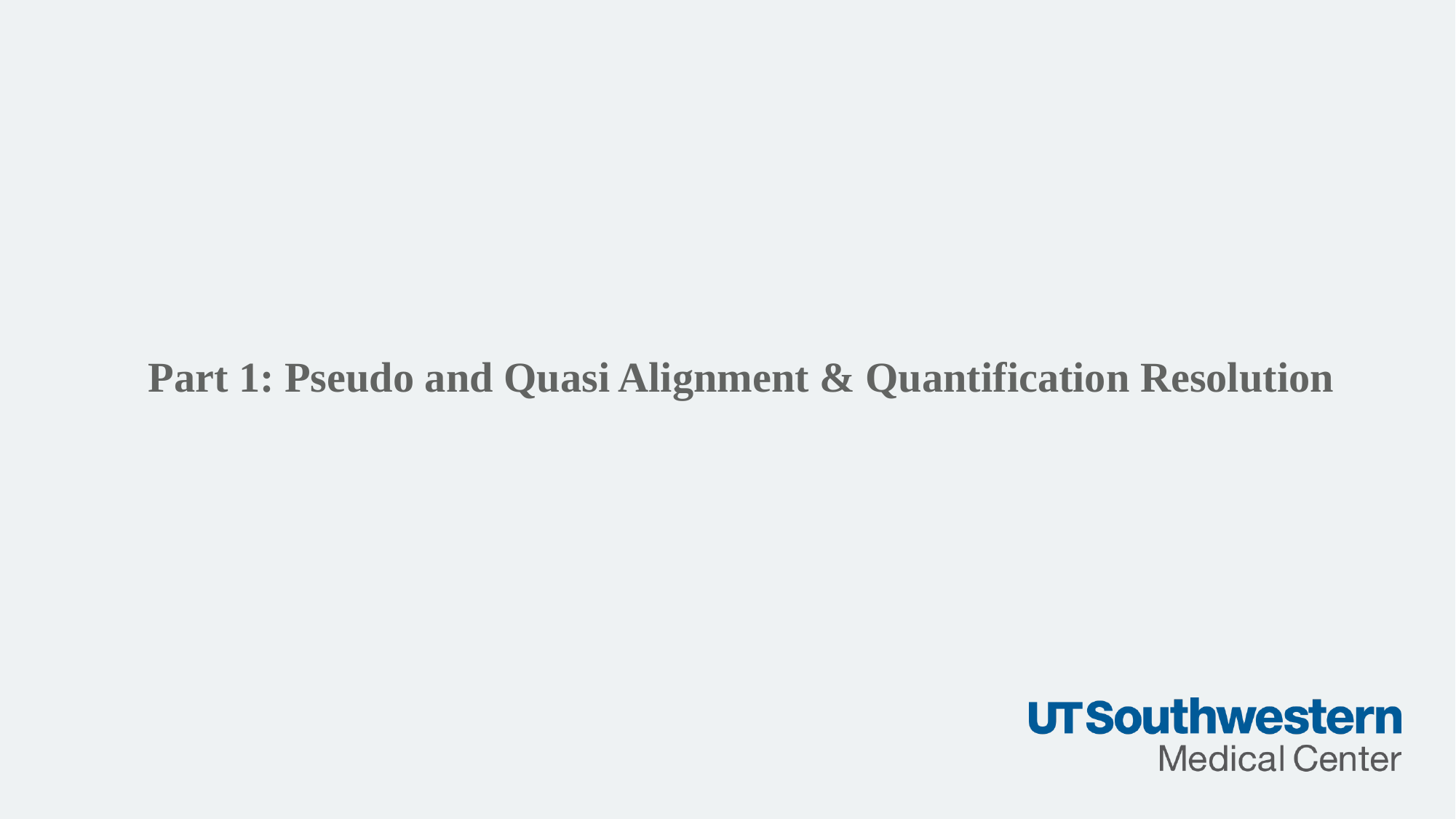

Part 1: Pseudo and Quasi Alignment & Quantification Resolution